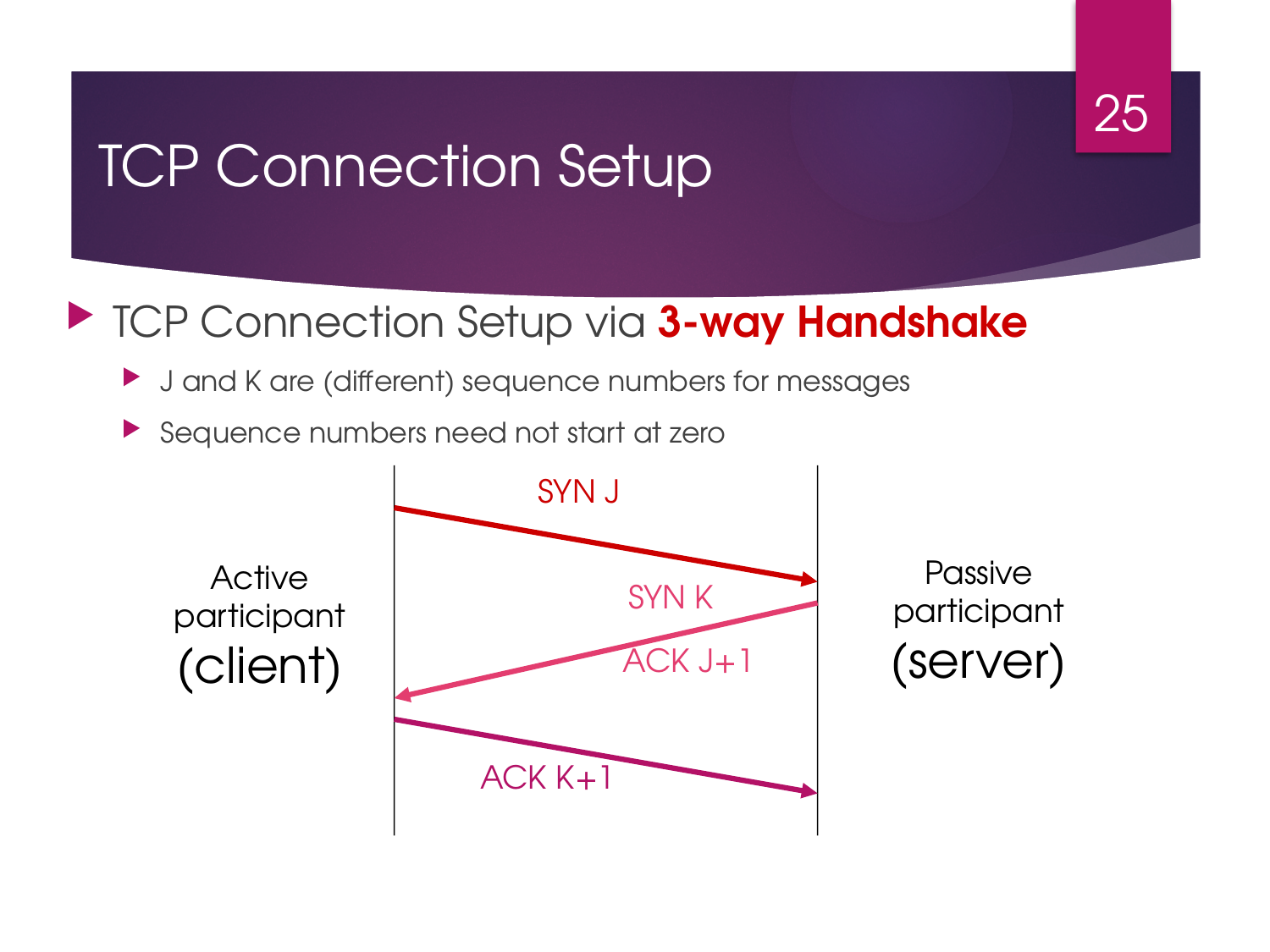

25
# TCP Connection Setup
TCP Connection Setup via 3-way Handshake
J and K are (different) sequence numbers for messages
Sequence numbers need not start at zero

SYN J

Passive participant
(server)
Active participant
(client)
SYN K

ACK J+1

ACK K+1